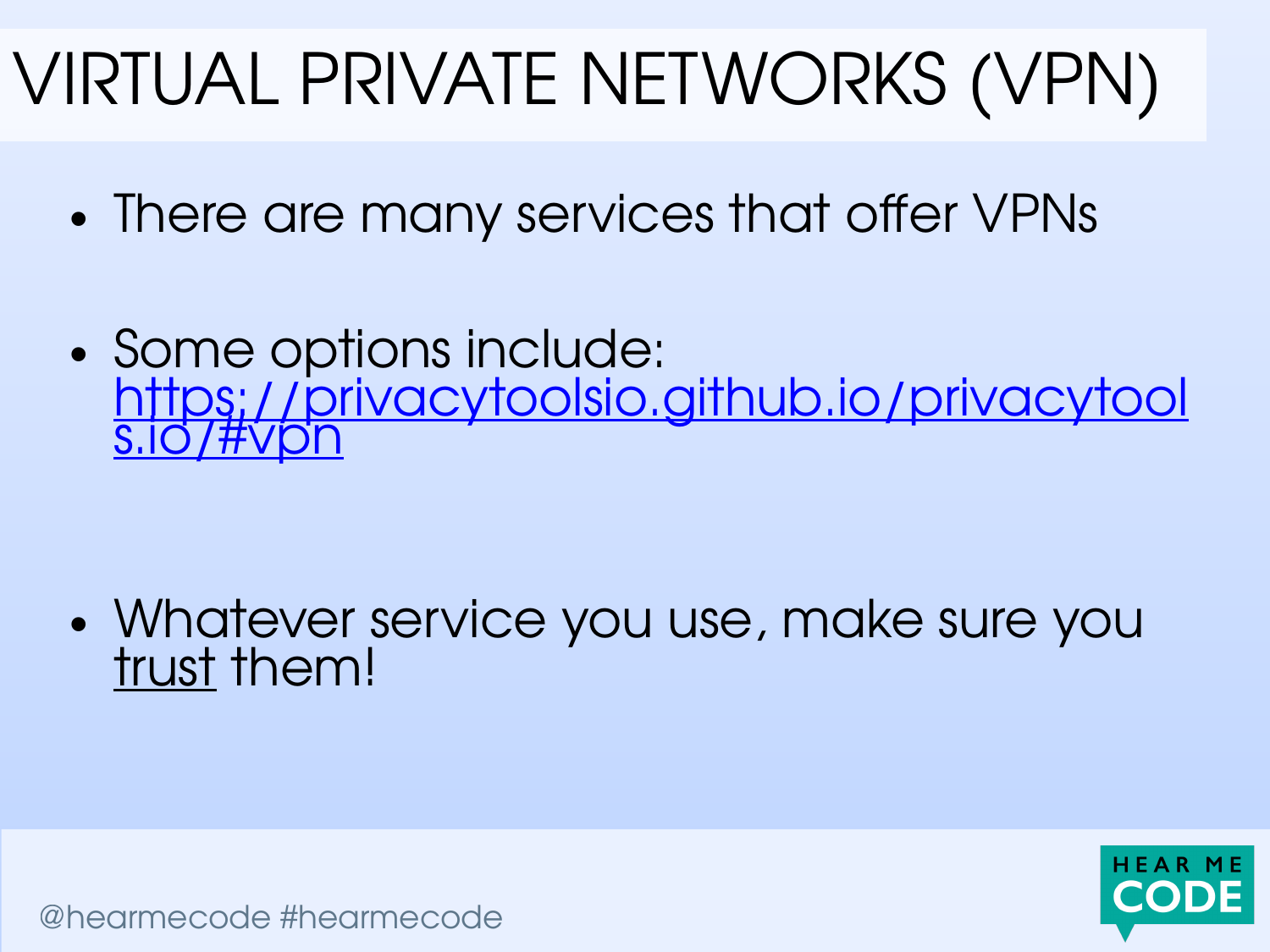

virtual private networks (VPN)
There are many services that offer VPNs

Some options include: https://privacytoolsio.github.io/privacytools.io/#vpn

Whatever service you use, make sure you trust them!
41